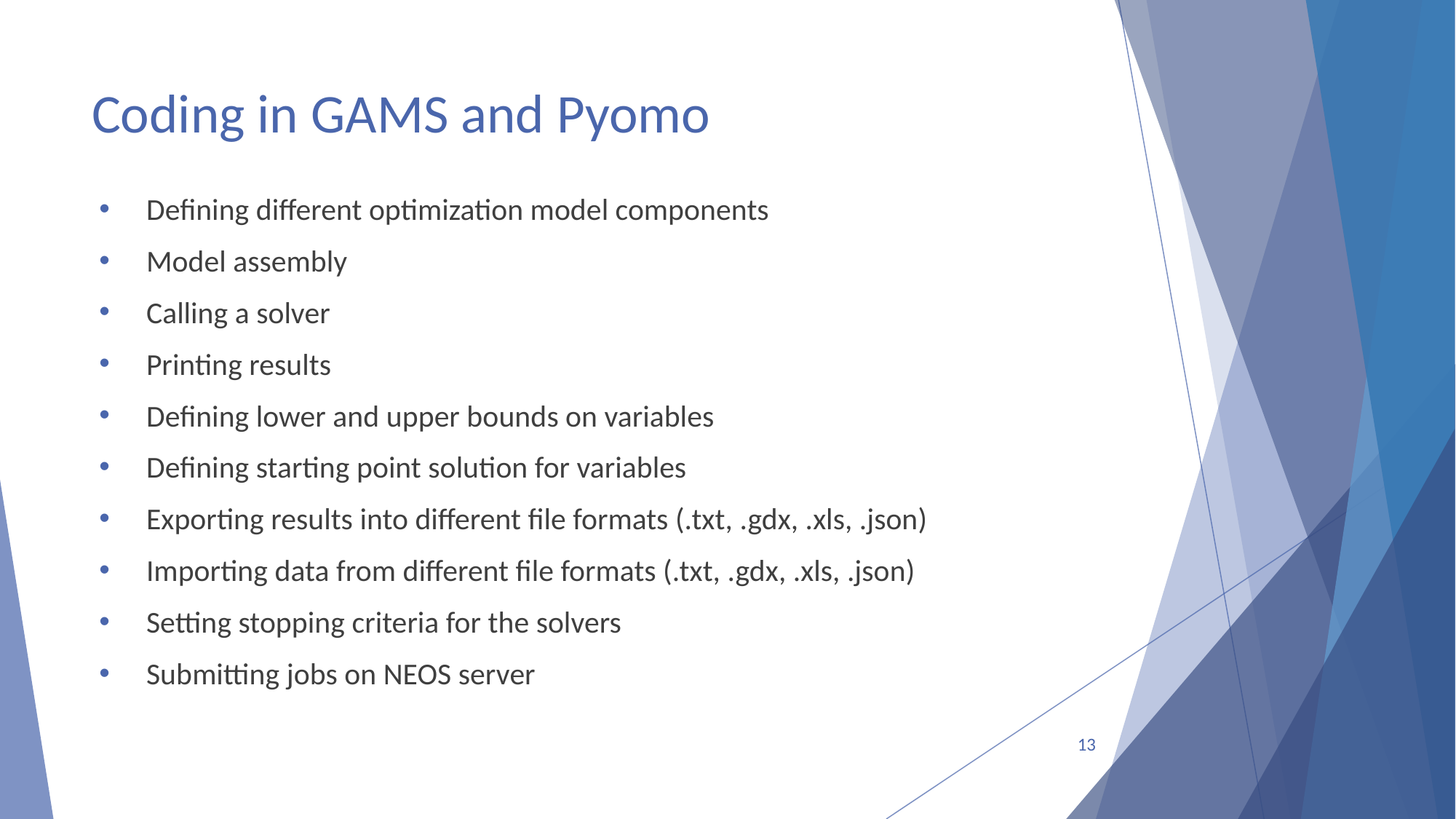

# Coding in GAMS and Pyomo
Defining different optimization model components
Model assembly
Calling a solver
Printing results
Defining lower and upper bounds on variables
Defining starting point solution for variables
Exporting results into different file formats (.txt, .gdx, .xls, .json)
Importing data from different file formats (.txt, .gdx, .xls, .json)
Setting stopping criteria for the solvers
Submitting jobs on NEOS server
13